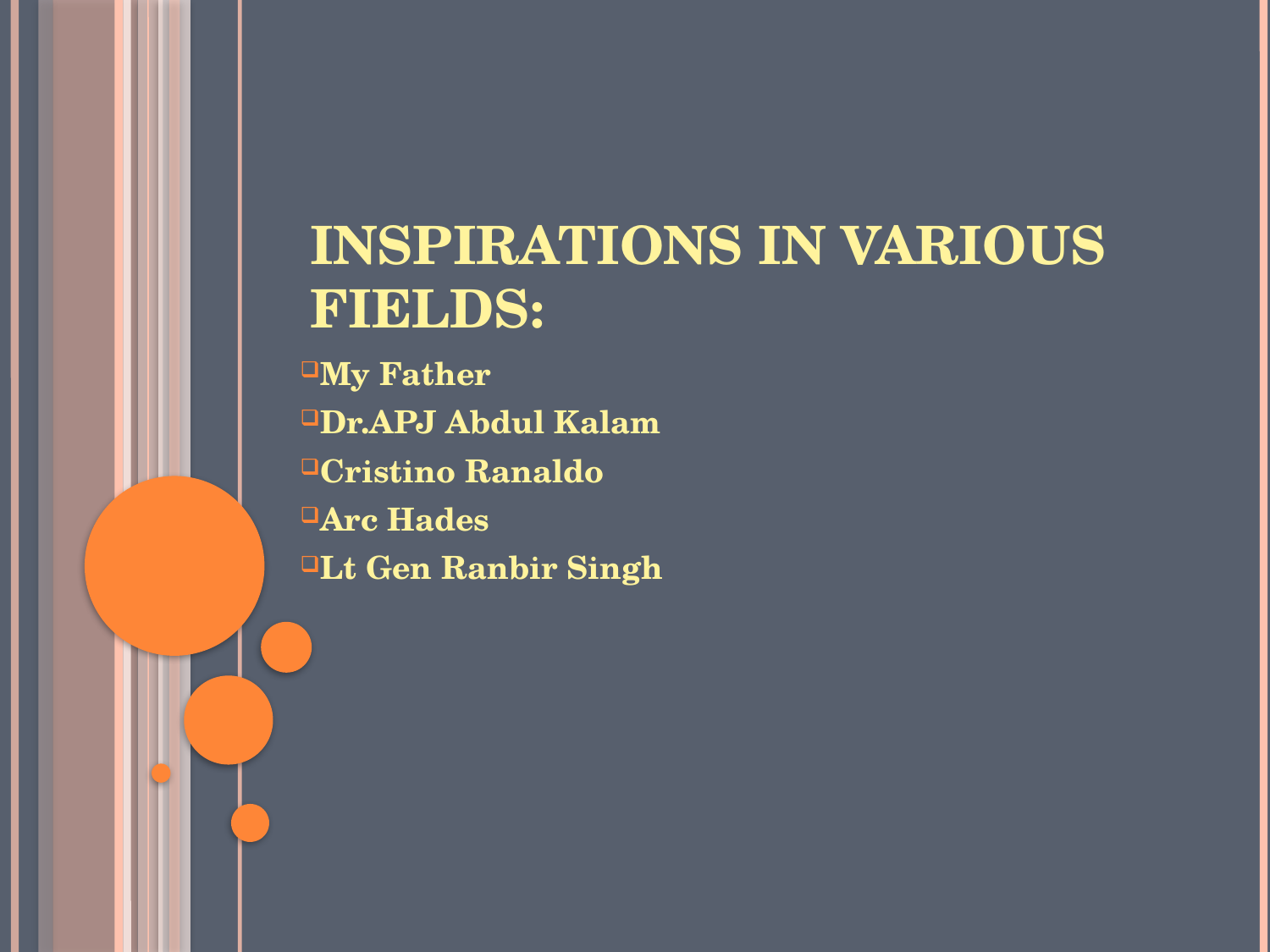

# Inspirations in Various fields:
My Father
Dr.APJ Abdul Kalam
Cristino Ranaldo
Arc Hades
Lt Gen Ranbir Singh